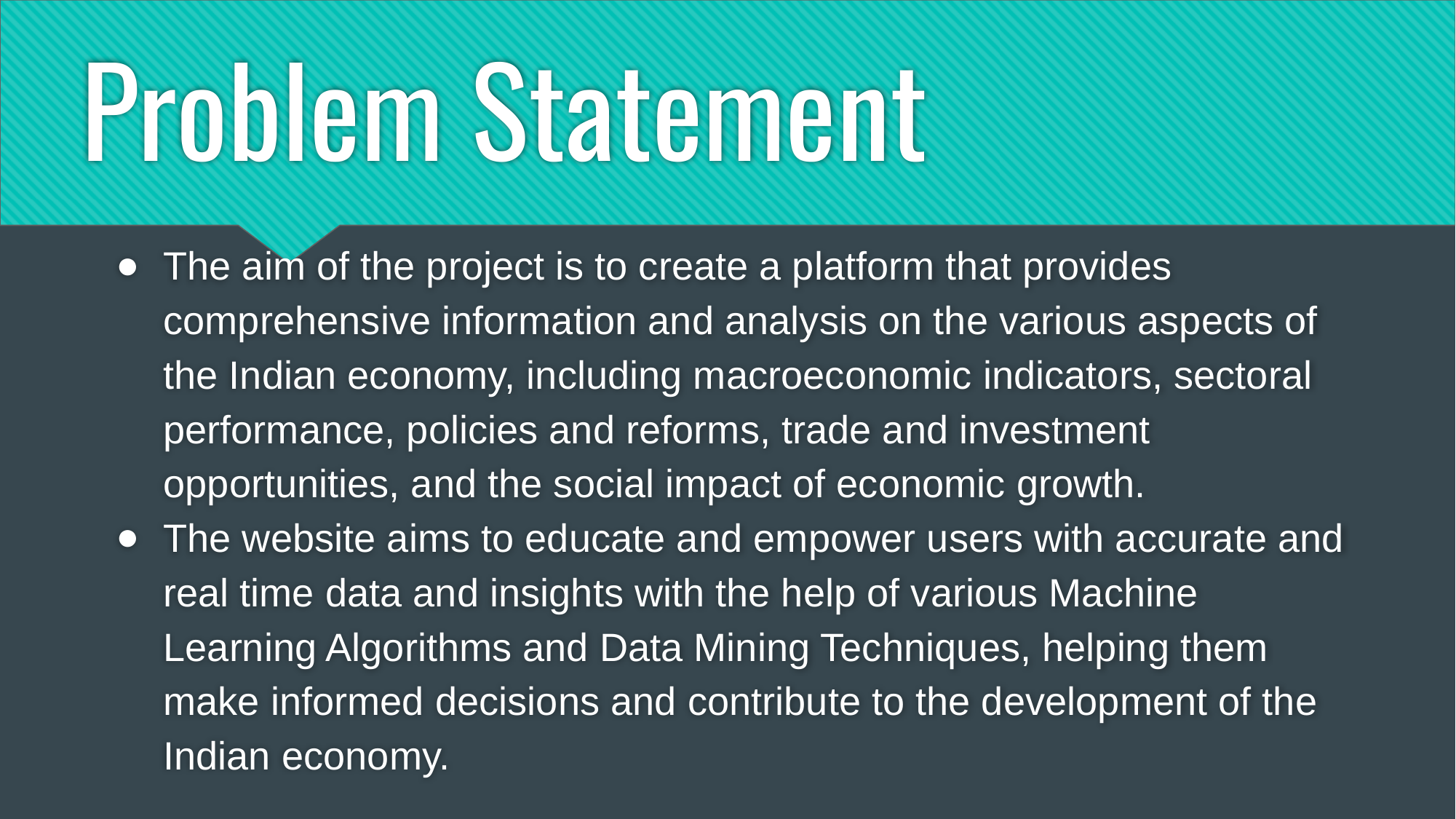

# Problem Statement
The aim of the project is to create a platform that provides comprehensive information and analysis on the various aspects of the Indian economy, including macroeconomic indicators, sectoral performance, policies and reforms, trade and investment opportunities, and the social impact of economic growth.
The website aims to educate and empower users with accurate and real time data and insights with the help of various Machine Learning Algorithms and Data Mining Techniques, helping them make informed decisions and contribute to the development of the Indian economy.